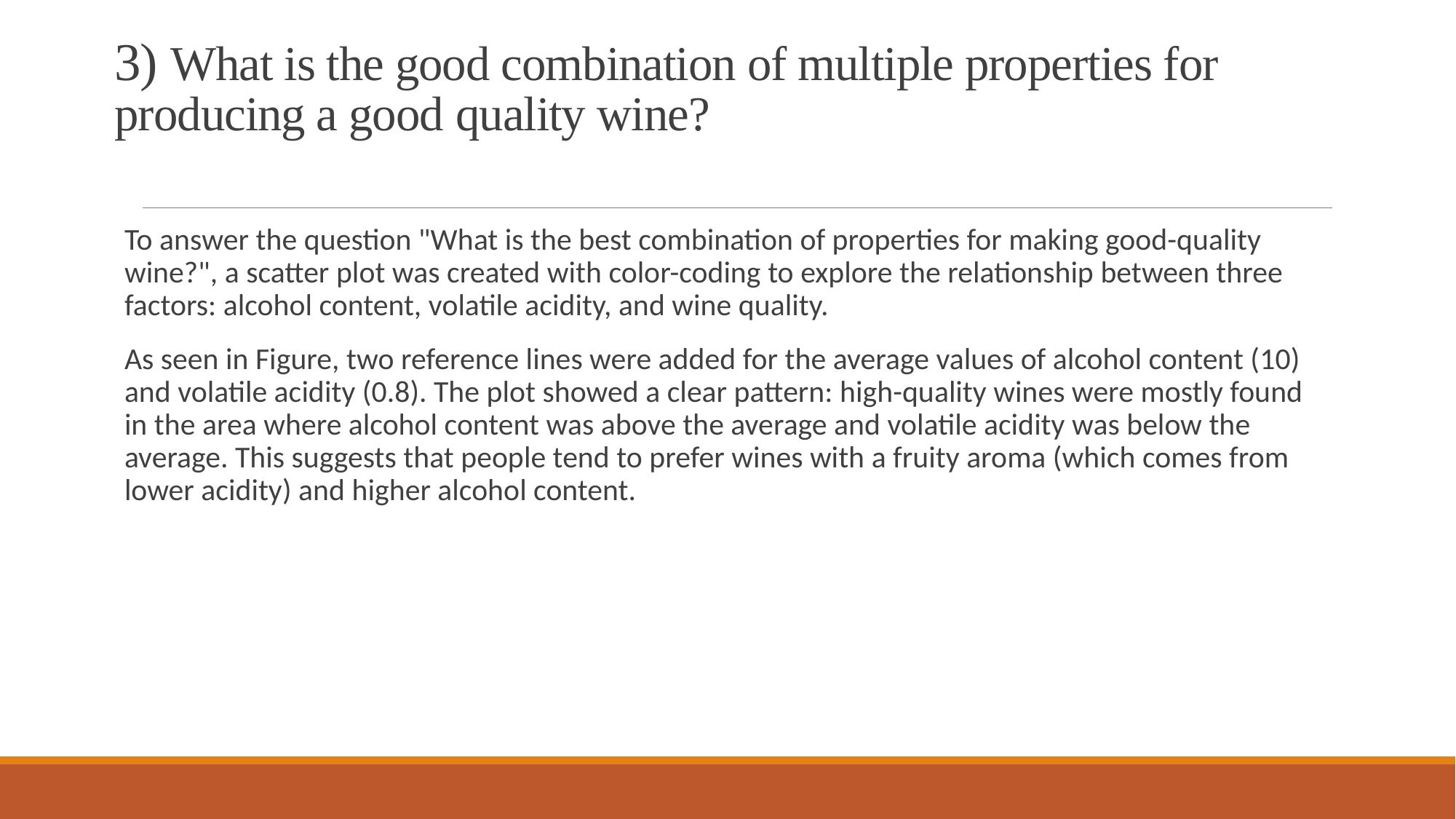

# 3) What is the good combination of multiple properties for producing a good quality wine?
To answer the question "What is the best combination of properties for making good-quality wine?", a scatter plot was created with color-coding to explore the relationship between three factors: alcohol content, volatile acidity, and wine quality.
As seen in Figure, two reference lines were added for the average values of alcohol content (10) and volatile acidity (0.8). The plot showed a clear pattern: high-quality wines were mostly found in the area where alcohol content was above the average and volatile acidity was below the average. This suggests that people tend to prefer wines with a fruity aroma (which comes from lower acidity) and higher alcohol content.